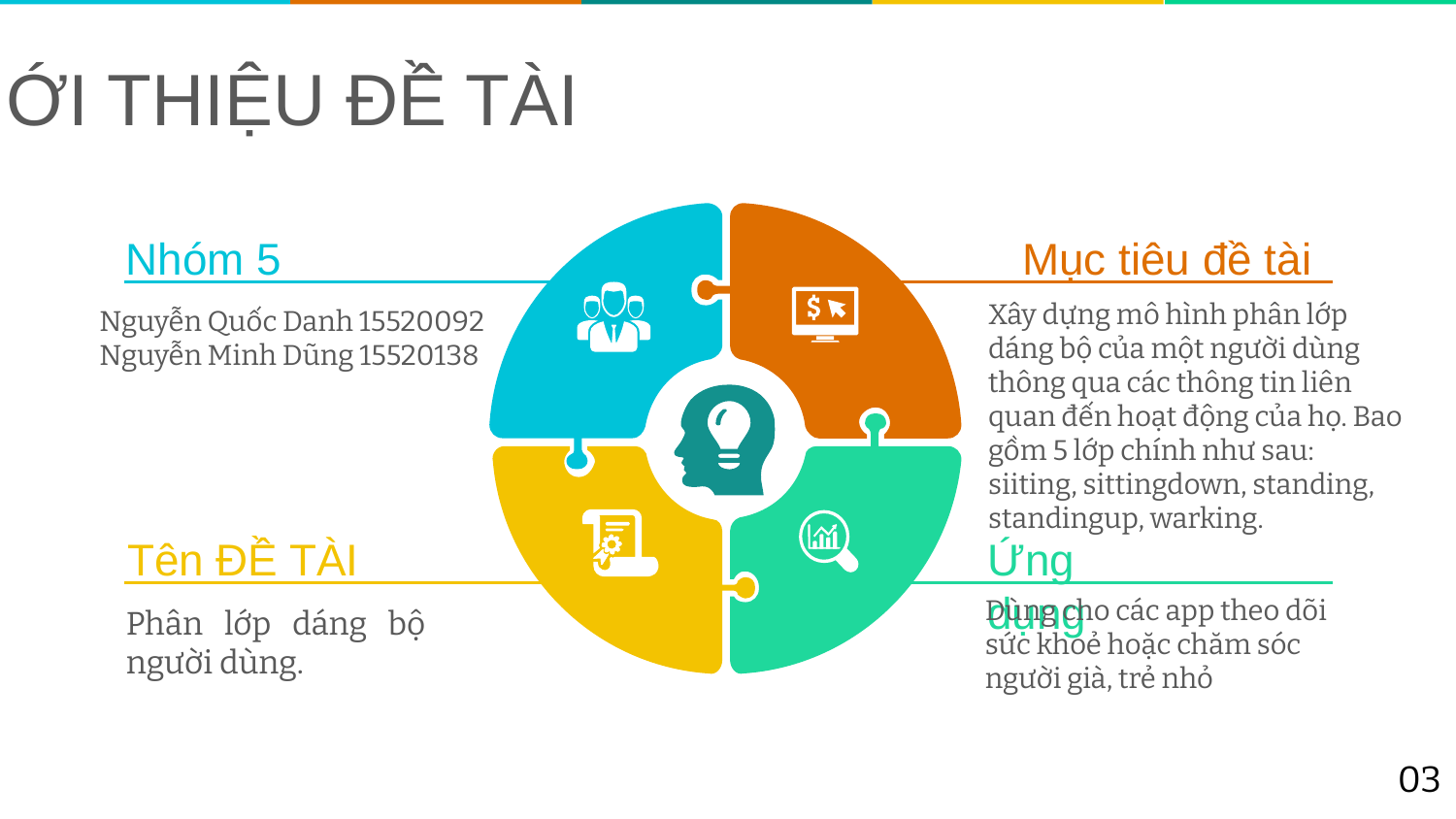

GIỚI THIỆU ĐỀ TÀI

Mục tiêu đề tài
Nhóm 5

Xây dựng mô hình phân lớp dáng bộ của một người dùng thông qua các thông tin liên quan đến hoạt động của họ. Bao gồm 5 lớp chính như sau: siiting, sittingdown, standing, standingup, warking.
Nguyễn Quốc Danh 15520092
Nguyễn Minh Dũng 15520138

Tên ĐỀ TÀI
Ứng dụng
Dùng cho các app theo dõi sức khoẻ hoặc chăm sóc người già, trẻ nhỏ
Phân lớp dáng bộ người dùng.
03